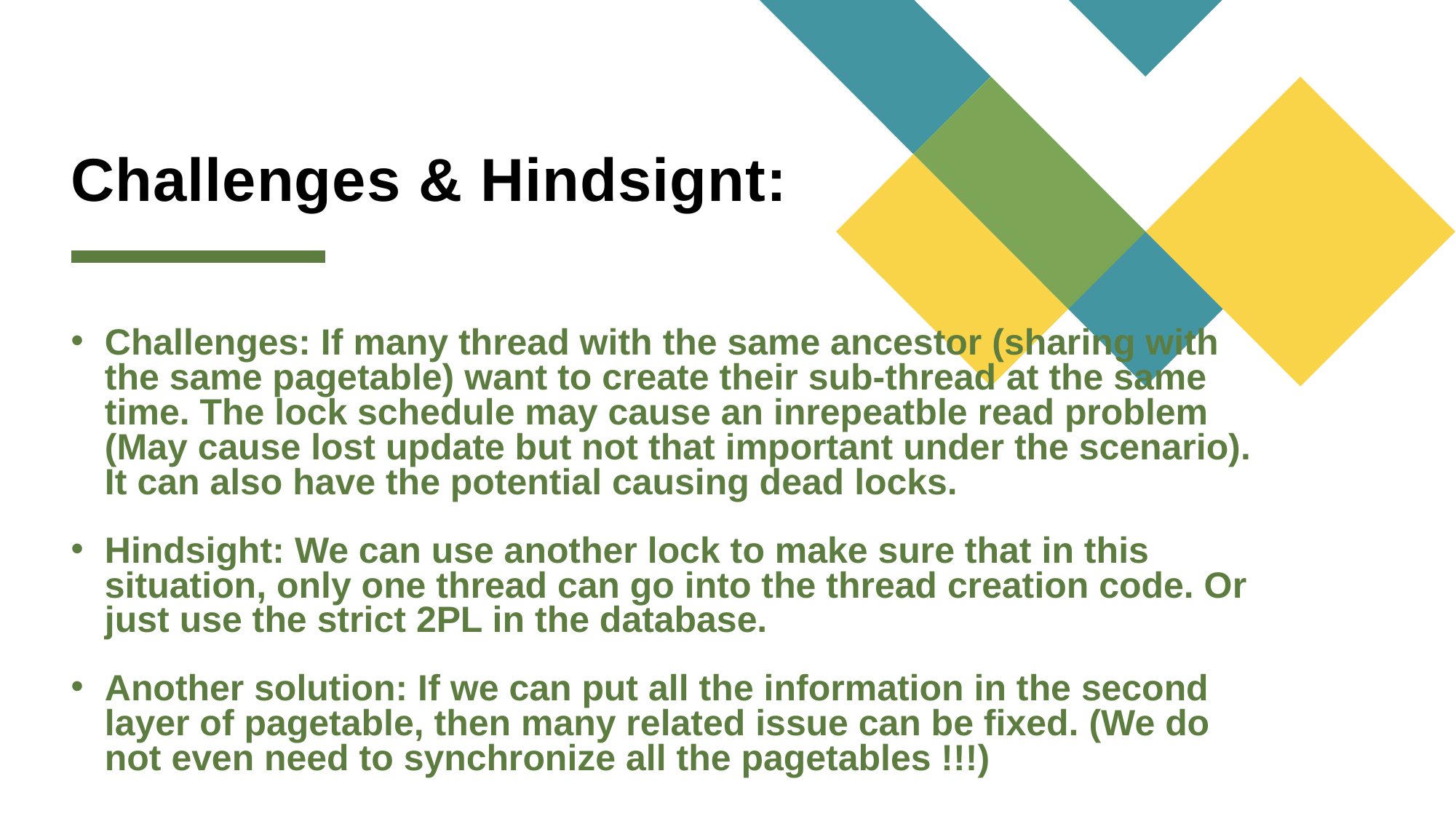

# Challenges & Hindsignt:
Challenges: If many thread with the same ancestor (sharing with the same pagetable) want to create their sub-thread at the same time. The lock schedule may cause an inrepeatble read problem (May cause lost update but not that important under the scenario). It can also have the potential causing dead locks.
Hindsight: We can use another lock to make sure that in this situation, only one thread can go into the thread creation code. Or just use the strict 2PL in the database.
Another solution: If we can put all the information in the second layer of pagetable, then many related issue can be fixed. (We do not even need to synchronize all the pagetables !!!)